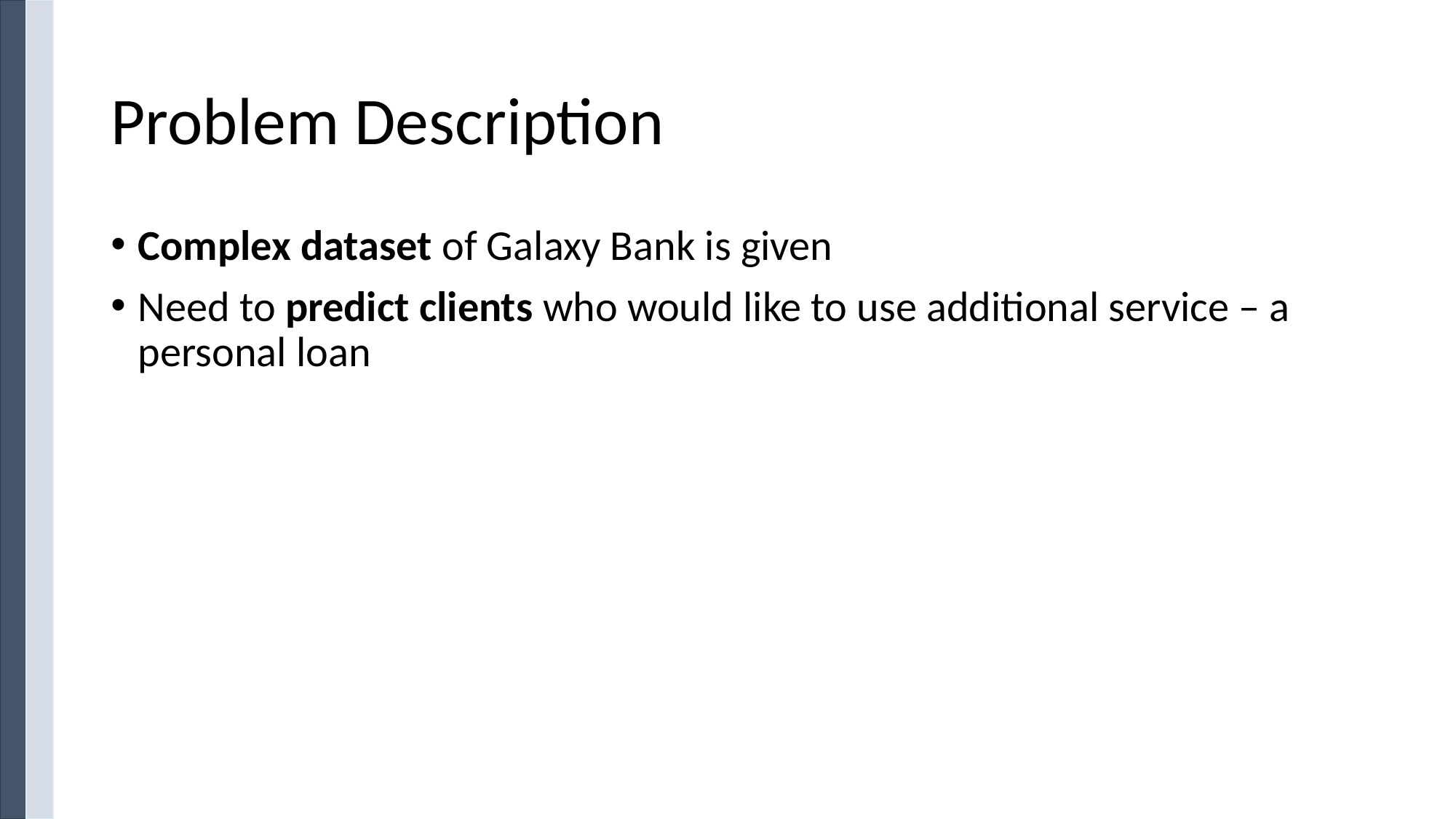

# Problem Description
Complex dataset of Galaxy Bank is given
Need to predict clients who would like to use additional service – a personal loan